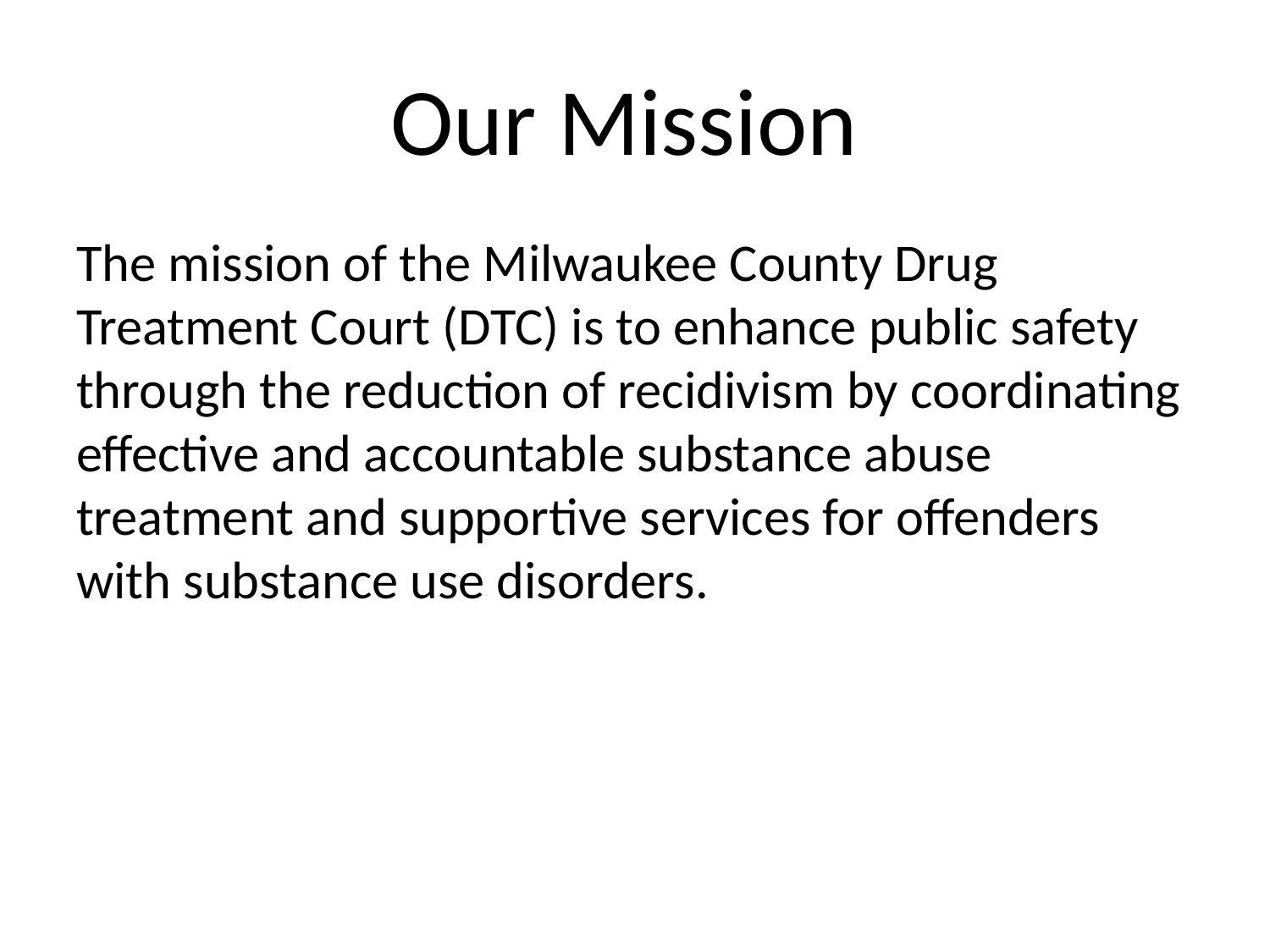

# Our Mission
The mission of the Milwaukee County Drug Treatment Court (DTC) is to enhance public safety through the reduction of recidivism by coordinating effective and accountable substance abuse treatment and supportive services for offenders with substance use disorders.